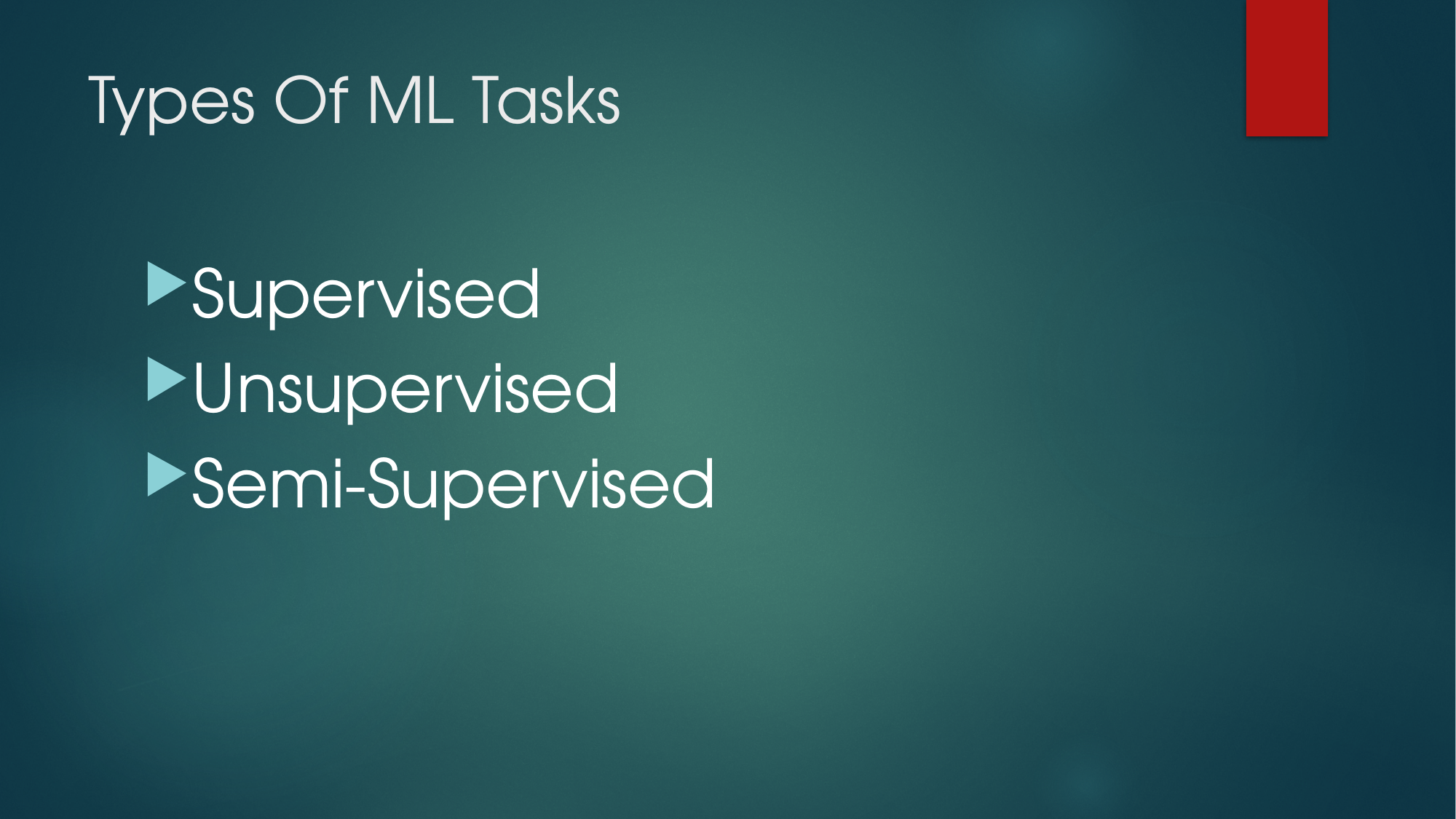

# Types Of ML Tasks
Supervised
Unsupervised
Semi-Supervised